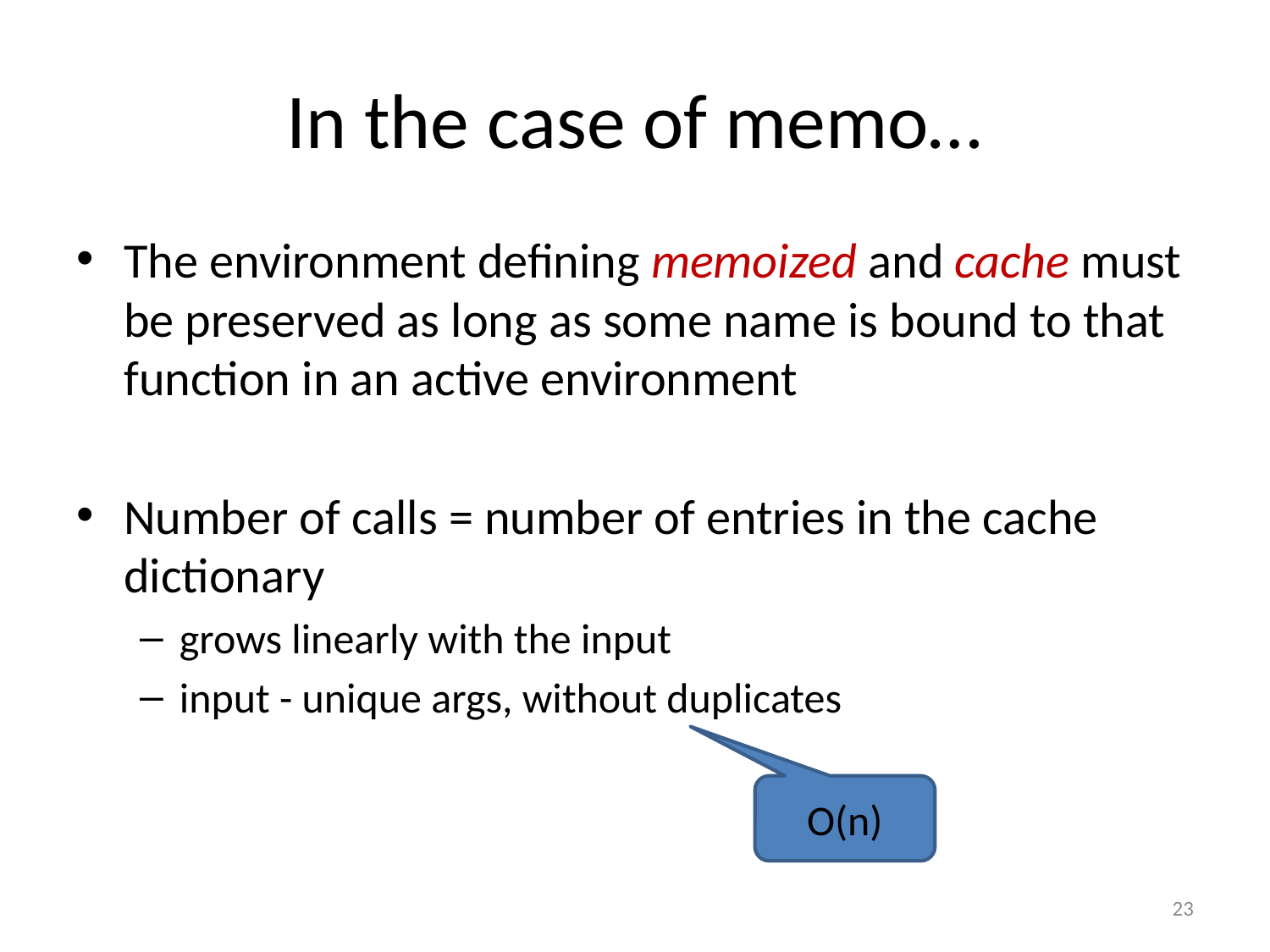

# In the case of memo…
The environment defining memoized and cache must be preserved as long as some name is bound to that function in an active environment

Number of calls = number of entries in the cache dictionary
grows linearly with the input
input - unique args, without duplicates
O(n)
23